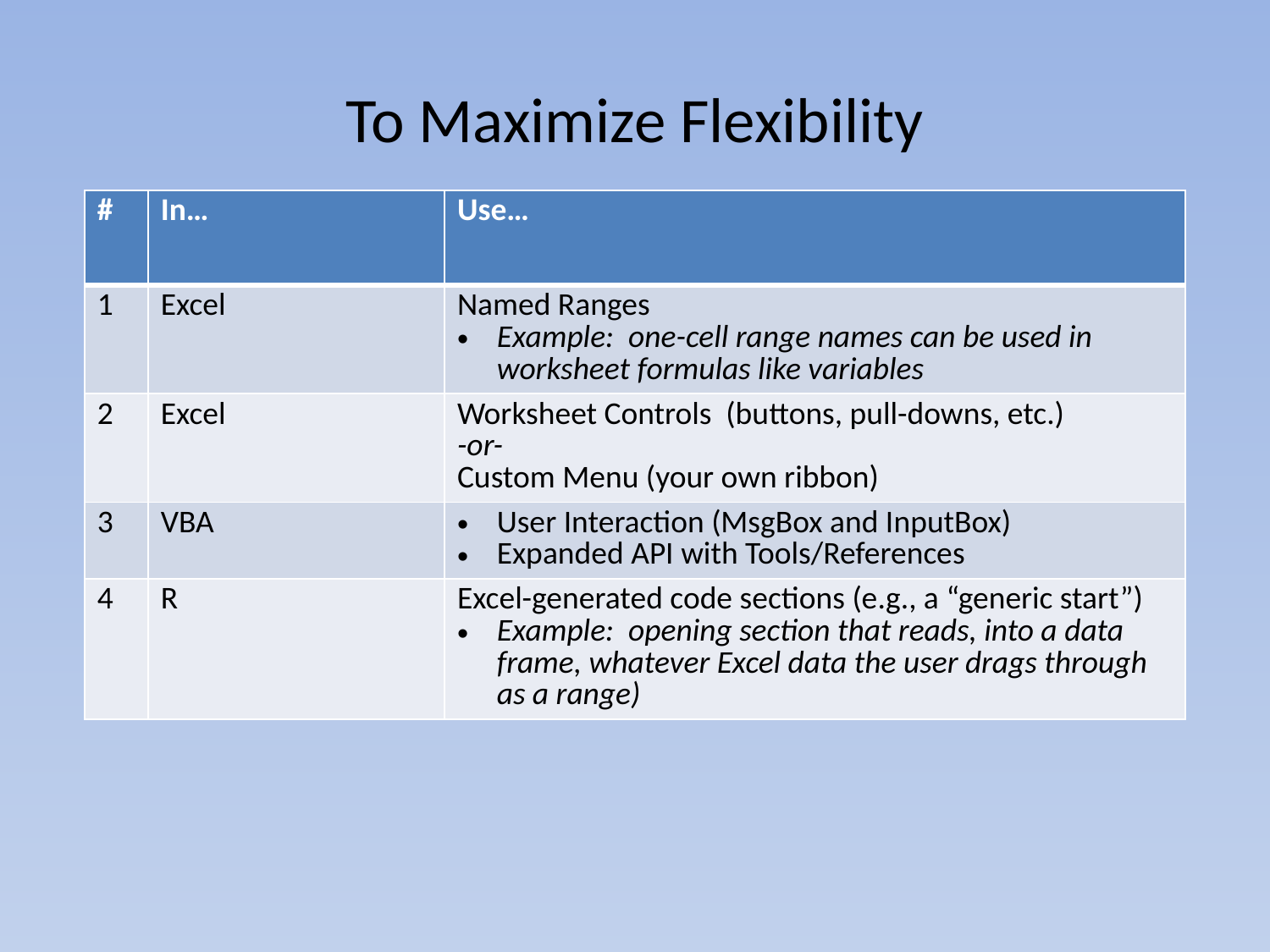

# To Maximize Flexibility
| # | In… | Use… |
| --- | --- | --- |
| 1 | Excel | Named Ranges Example: one-cell range names can be used in worksheet formulas like variables |
| 2 | Excel | Worksheet Controls (buttons, pull-downs, etc.) -or- Custom Menu (your own ribbon) |
| 3 | VBA | User Interaction (MsgBox and InputBox) Expanded API with Tools/References |
| 4 | R | Excel-generated code sections (e.g., a “generic start”) Example: opening section that reads, into a data frame, whatever Excel data the user drags through as a range) |